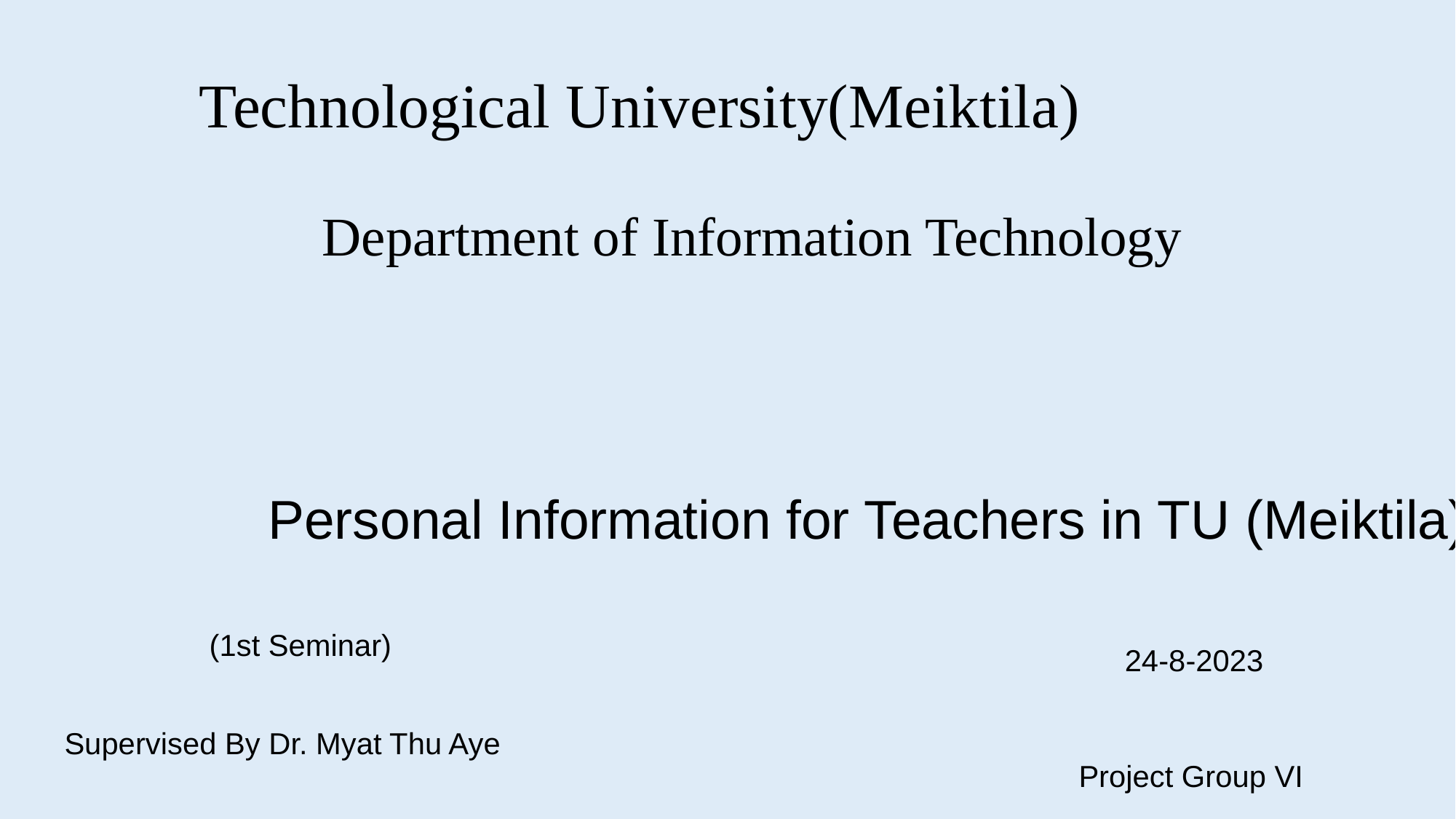

Technological University(Meiktila)

         Department of Information Technology
#

Personal Information for Teachers in TU (Meiktila)
(1st Seminar)
24-8-2023

  Supervised By Dr. Myat Thu Aye

Project Group VI